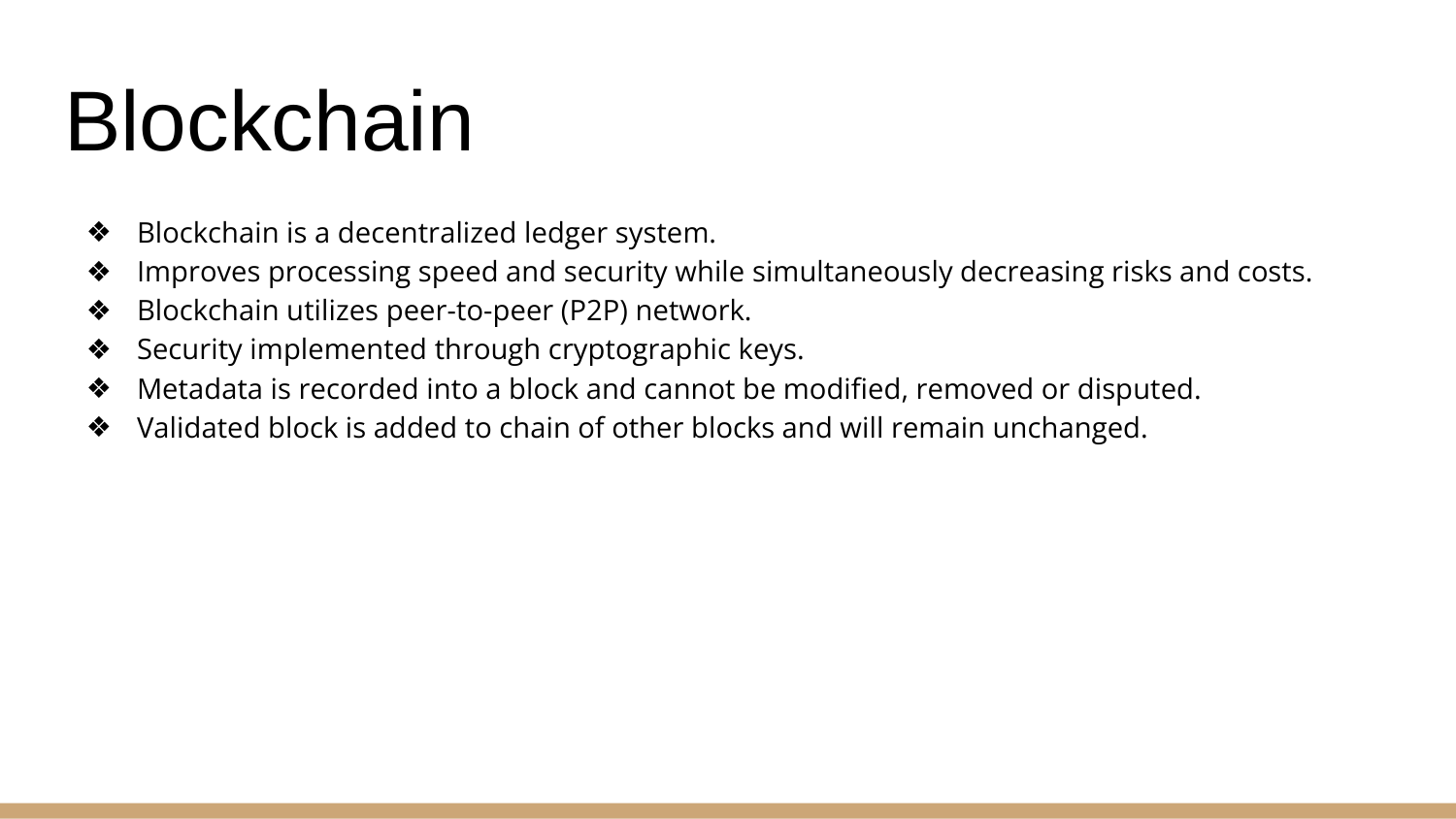

# Blockchain
Blockchain is a decentralized ledger system.
Improves processing speed and security while simultaneously decreasing risks and costs.
Blockchain utilizes peer-to-peer (P2P) network.
Security implemented through cryptographic keys.
Metadata is recorded into a block and cannot be modified, removed or disputed.
Validated block is added to chain of other blocks and will remain unchanged.